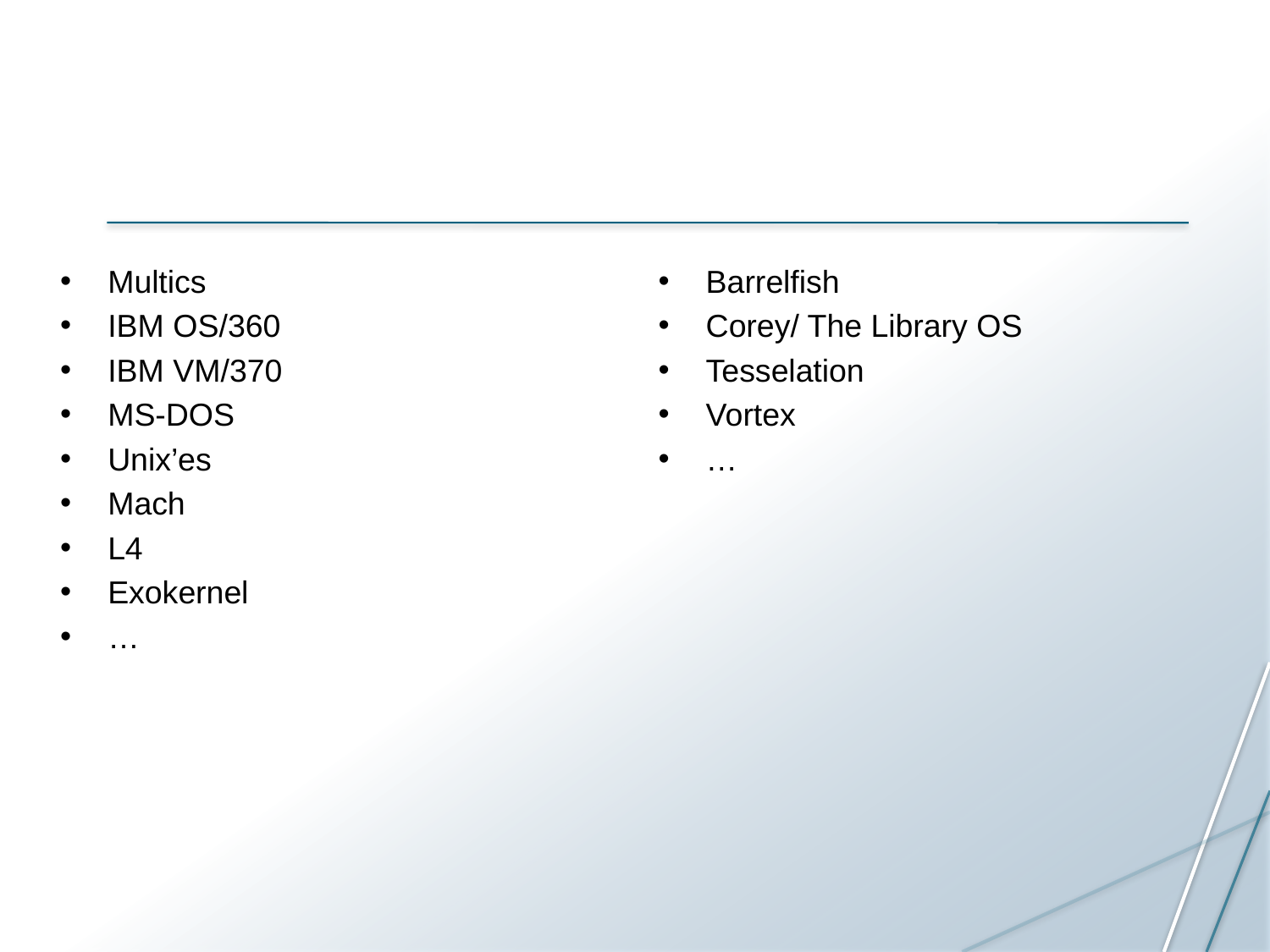

Multics
IBM OS/360
IBM VM/370
MS-DOS
Unix’es
Mach
L4
Exokernel
…
Barrelfish
Corey/ The Library OS
Tesselation
Vortex
…